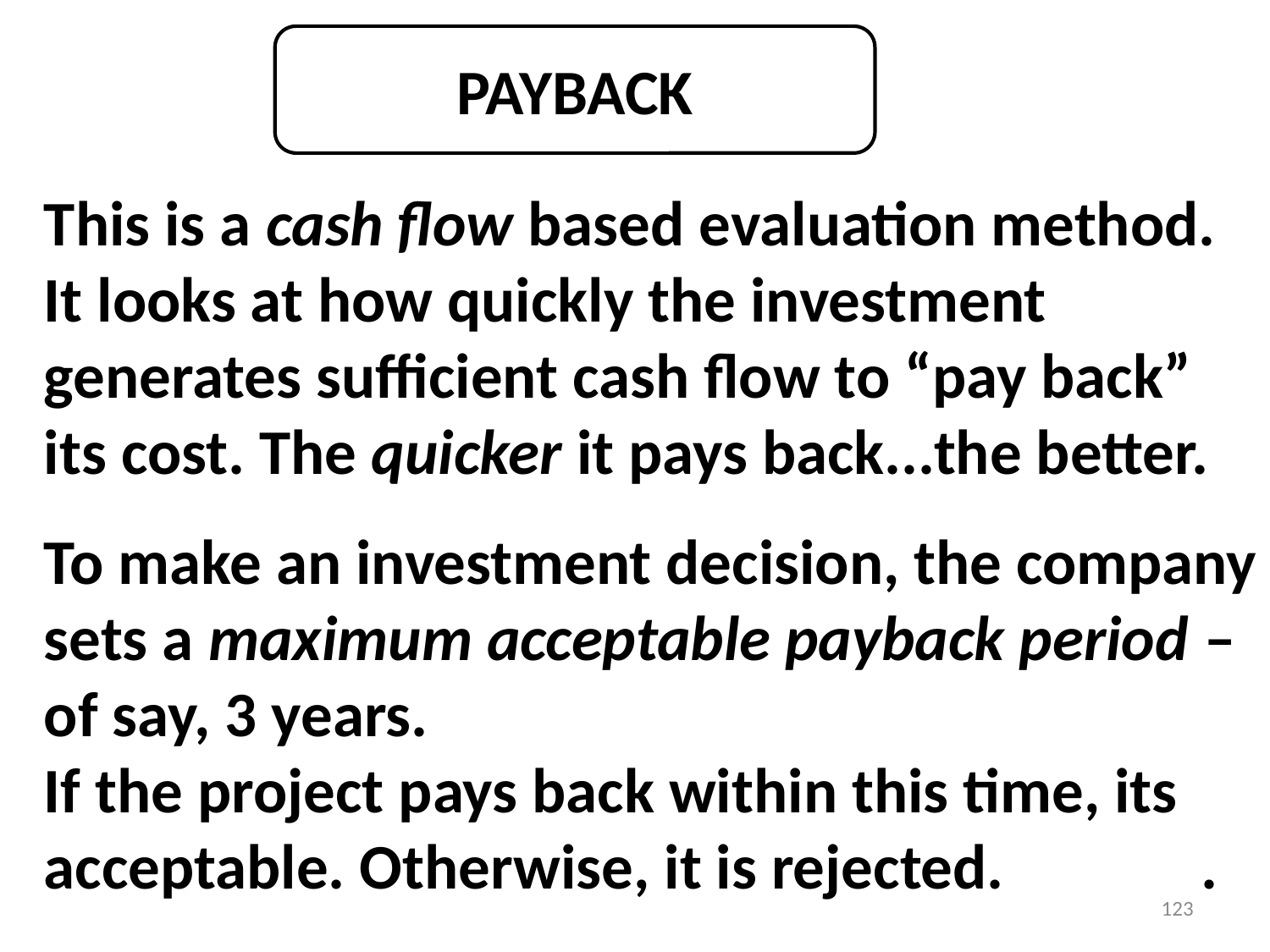

PAYBACK
This is a cash flow based evaluation method.
It looks at how quickly the investment
generates sufficient cash flow to “pay back”
its cost. The quicker it pays back...the better.

To make an investment decision, the company
sets a maximum acceptable payback period –
of say, 3 years.
If the project pays back within this time, its
acceptable. Otherwise, it is rejected.		 .
123